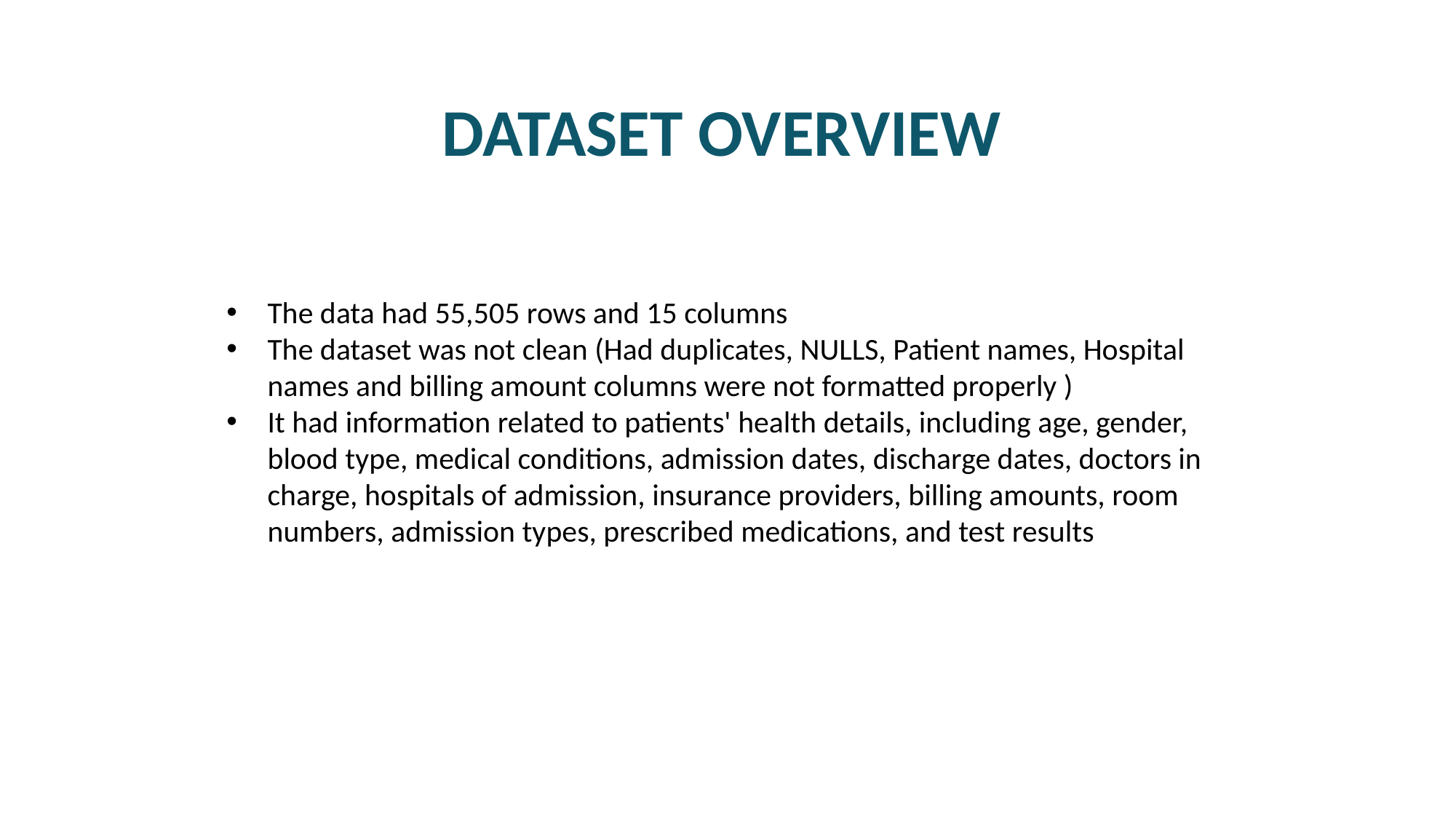

DATASET OVERVIEW

The data had 55,505 rows and 15 columns
The dataset was not clean (Had duplicates, NULLS, Patient names, Hospital names and billing amount columns were not formatted properly )
It had information related to patients' health details, including age, gender, blood type, medical conditions, admission dates, discharge dates, doctors in charge, hospitals of admission, insurance providers, billing amounts, room numbers, admission types, prescribed medications, and test results